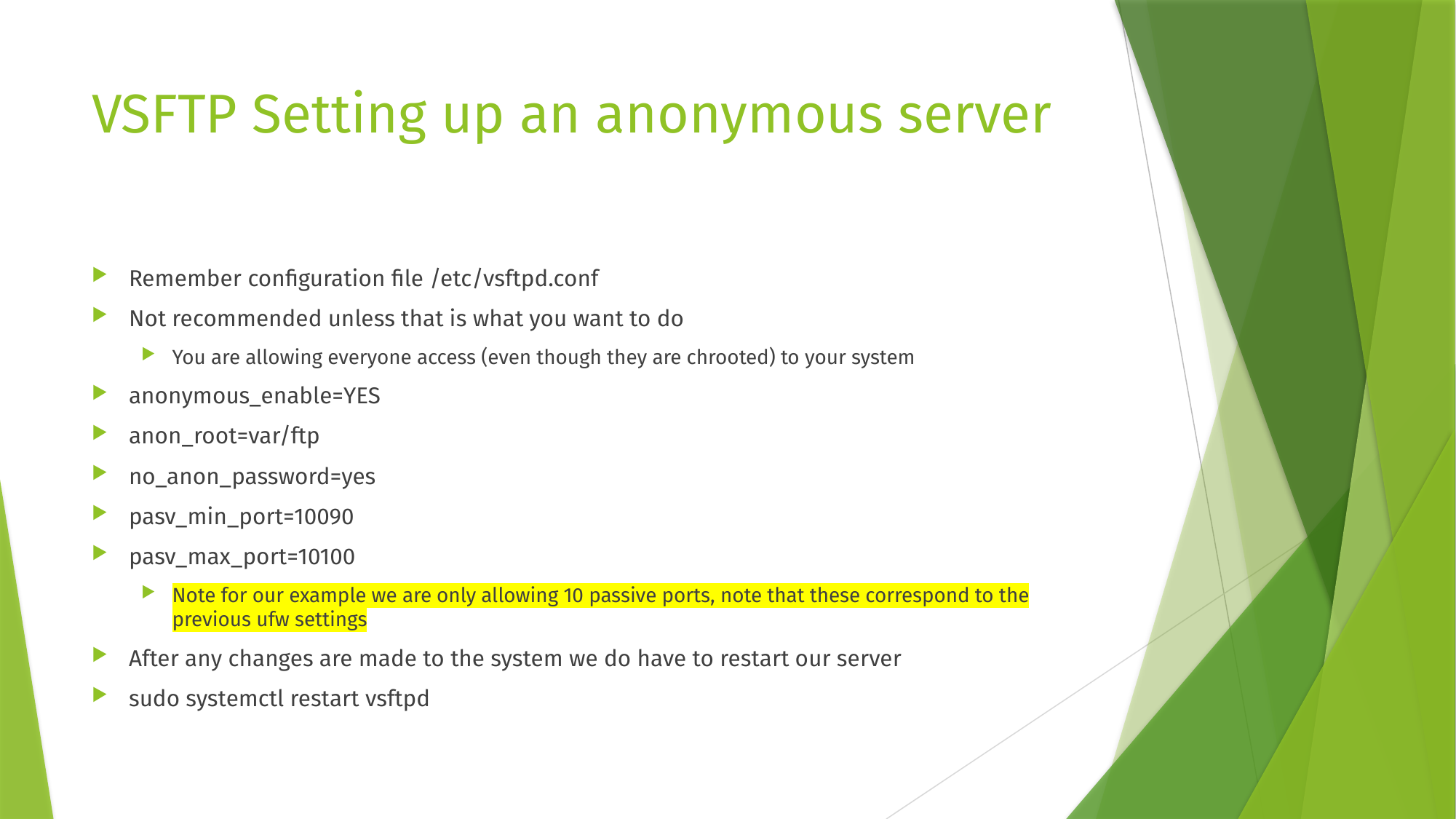

# VSFTP Setting up an anonymous server
Remember configuration file /etc/vsftpd.conf
Not recommended unless that is what you want to do
You are allowing everyone access (even though they are chrooted) to your system
anonymous_enable=YES
anon_root=var/ftp
no_anon_password=yes
pasv_min_port=10090
pasv_max_port=10100
Note for our example we are only allowing 10 passive ports, note that these correspond to the previous ufw settings
After any changes are made to the system we do have to restart our server
sudo systemctl restart vsftpd